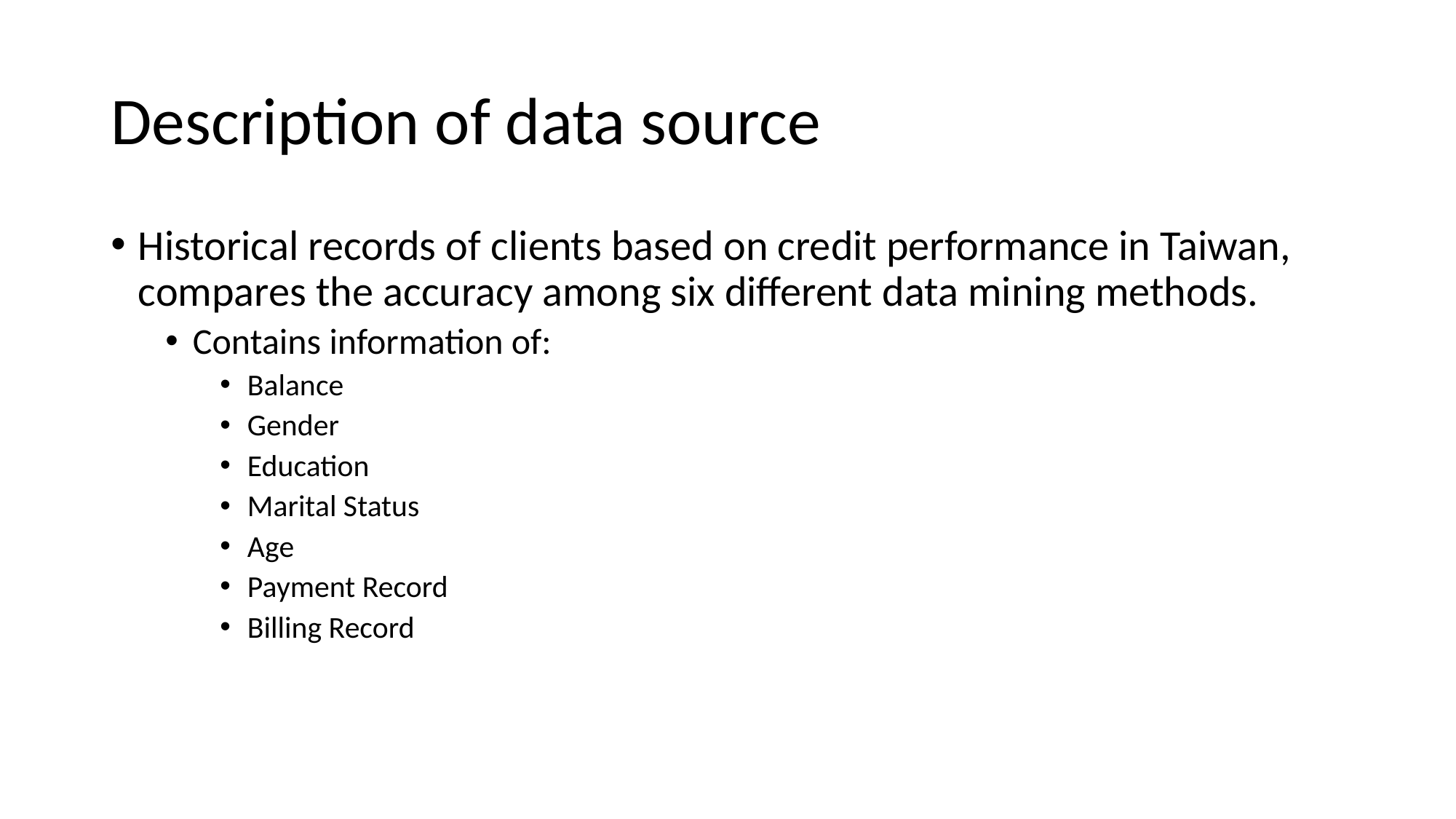

# Description of data source
Historical records of clients based on credit performance in Taiwan, compares the accuracy among six different data mining methods.
Contains information of:
Balance
Gender
Education
Marital Status
Age
Payment Record
Billing Record